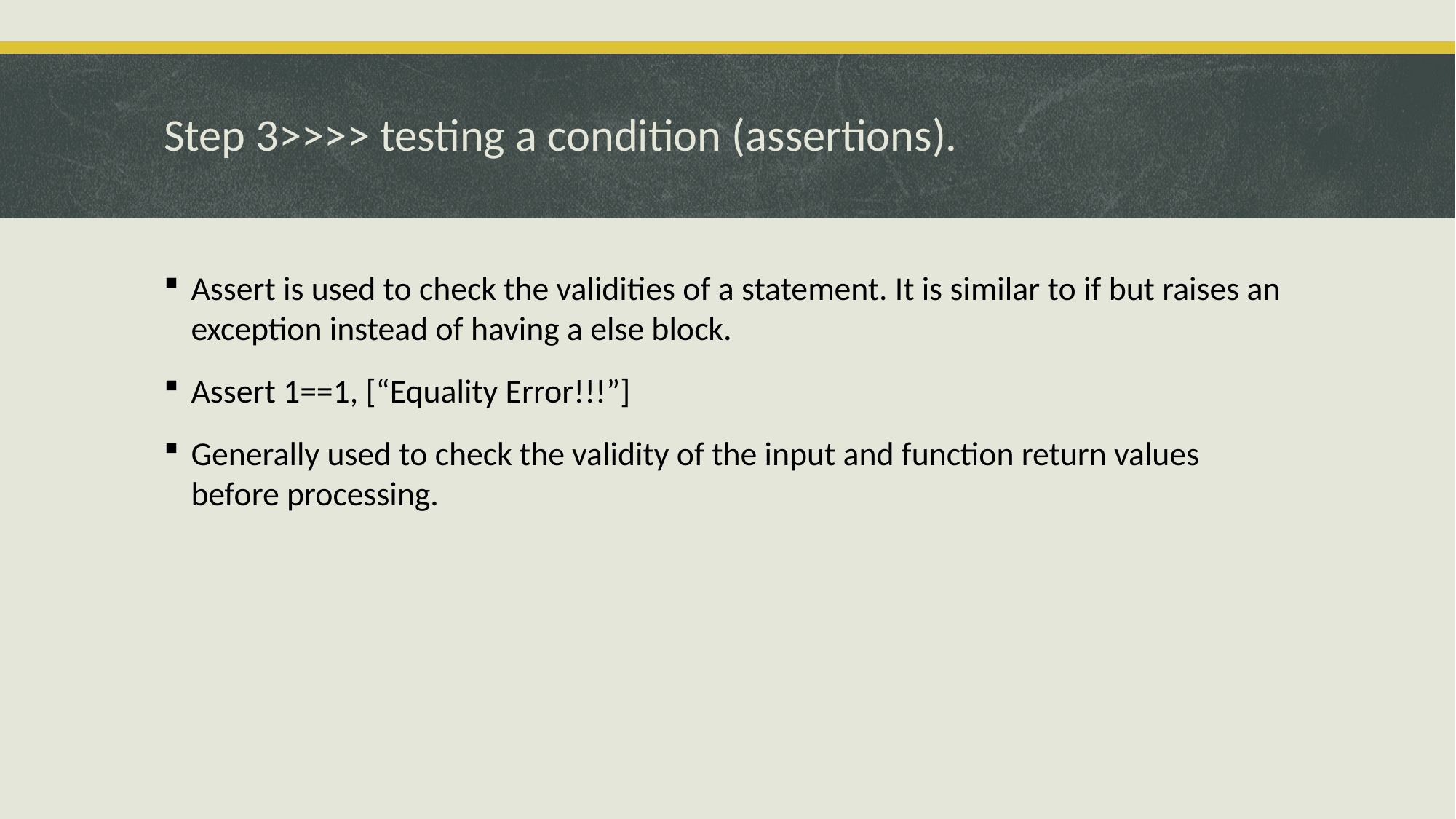

# Step 3>>>> testing a condition (assertions).
Assert is used to check the validities of a statement. It is similar to if but raises an exception instead of having a else block.
Assert 1==1, [“Equality Error!!!”]
Generally used to check the validity of the input and function return values before processing.